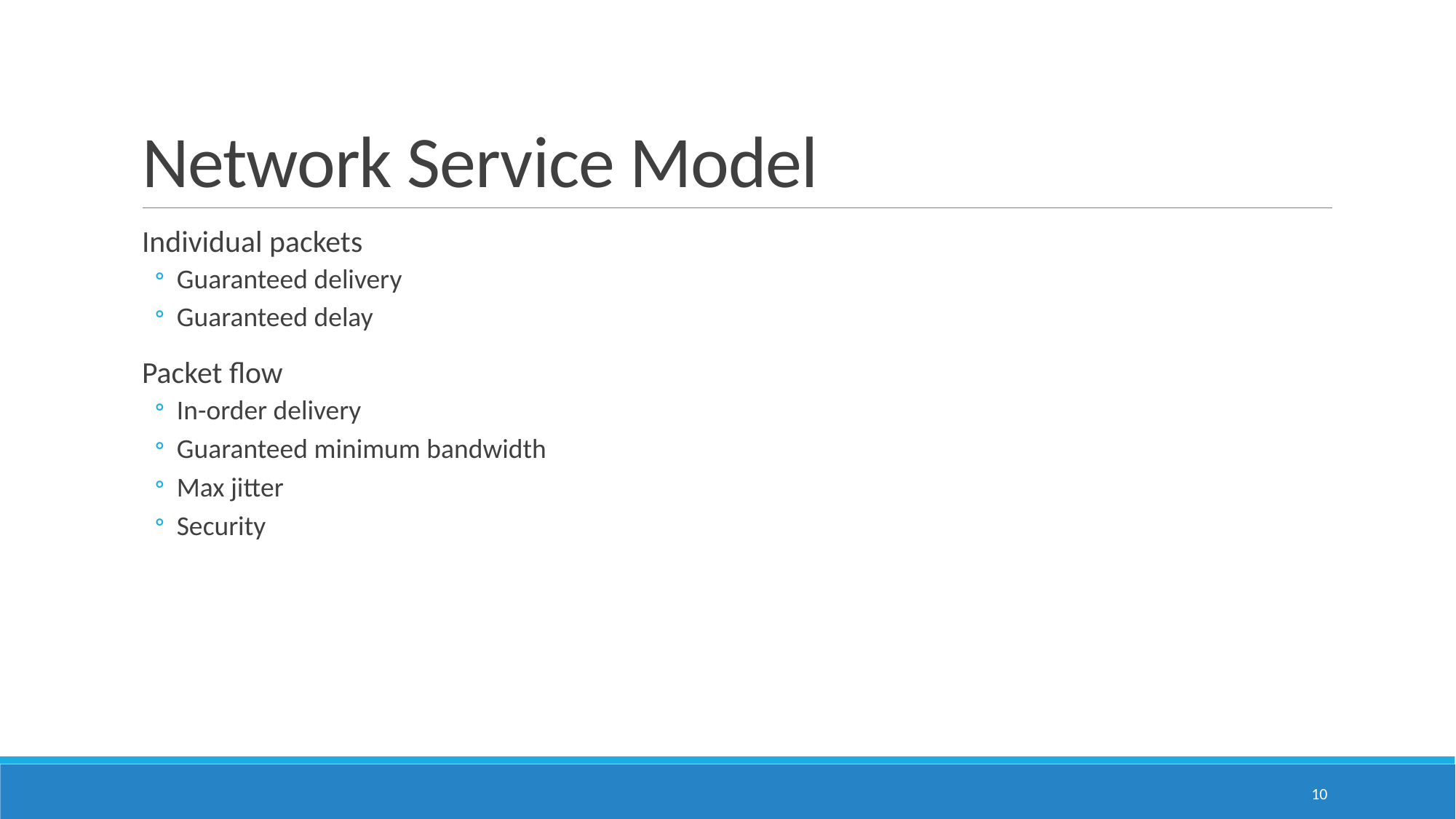

# Network Service Model
Individual packets
Guaranteed delivery
Guaranteed delay
Packet flow
In-order delivery
Guaranteed minimum bandwidth
Max jitter
Security

10